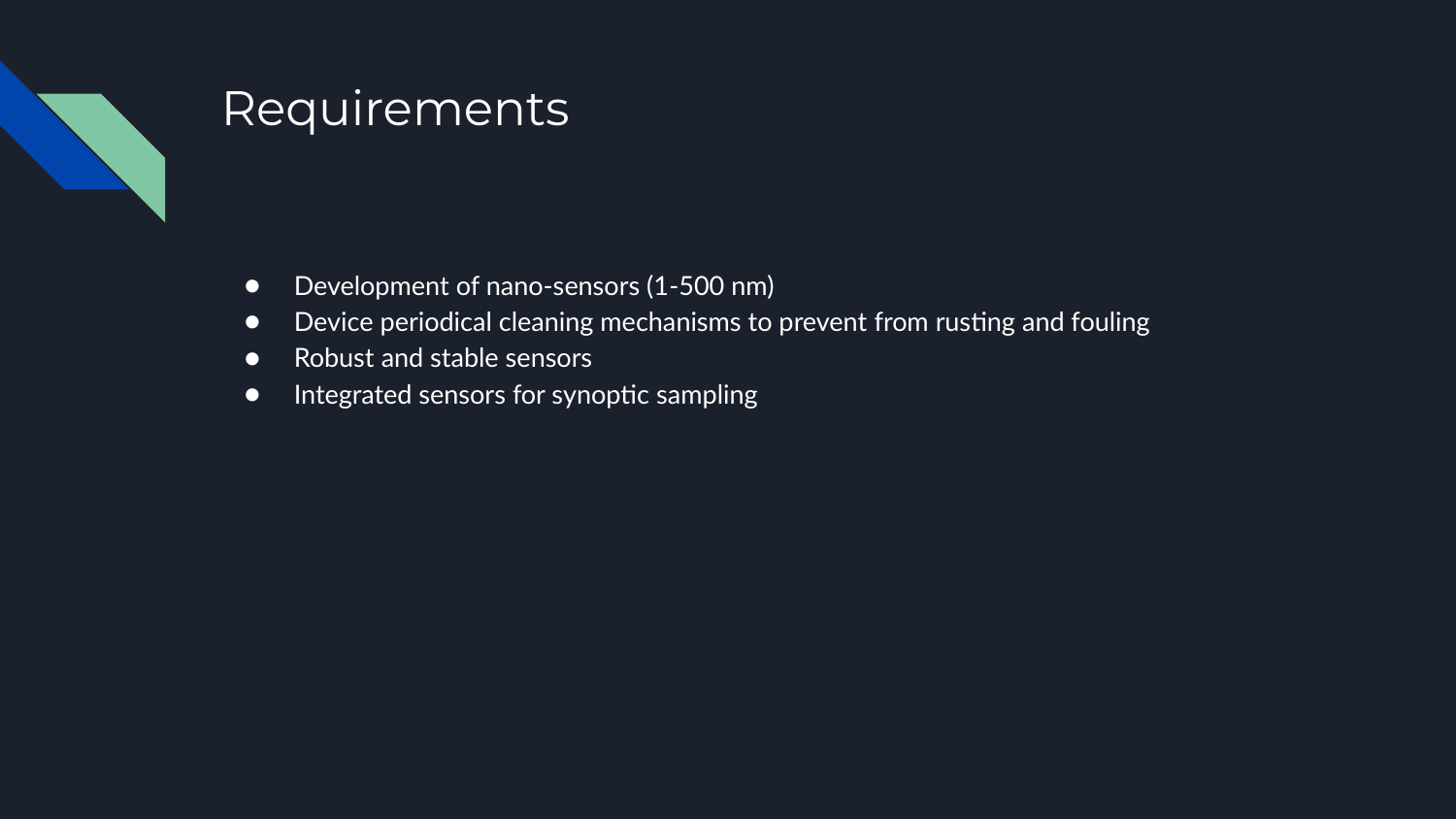

# Requirements
Development of nano-sensors (1-500 nm)
Device periodical cleaning mechanisms to prevent from rusting and fouling
Robust and stable sensors
Integrated sensors for synoptic sampling